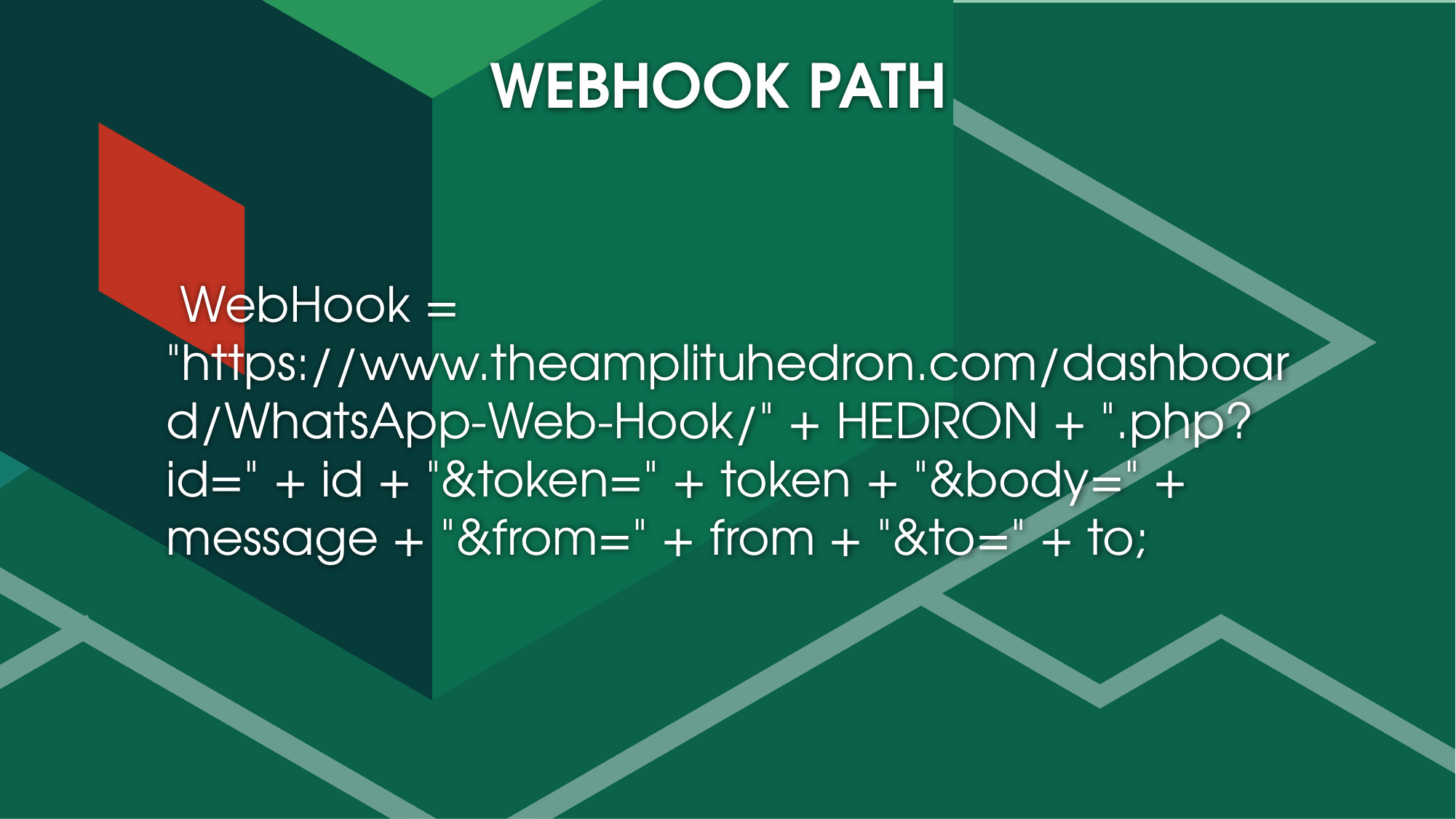

# WEBHOOK PATH
 WebHook = "https://www.theamplituhedron.com/dashboard/WhatsApp-Web-Hook/" + HEDRON + ".php?id=" + id + "&token=" + token + "&body=" + message + "&from=" + from + "&to=" + to;